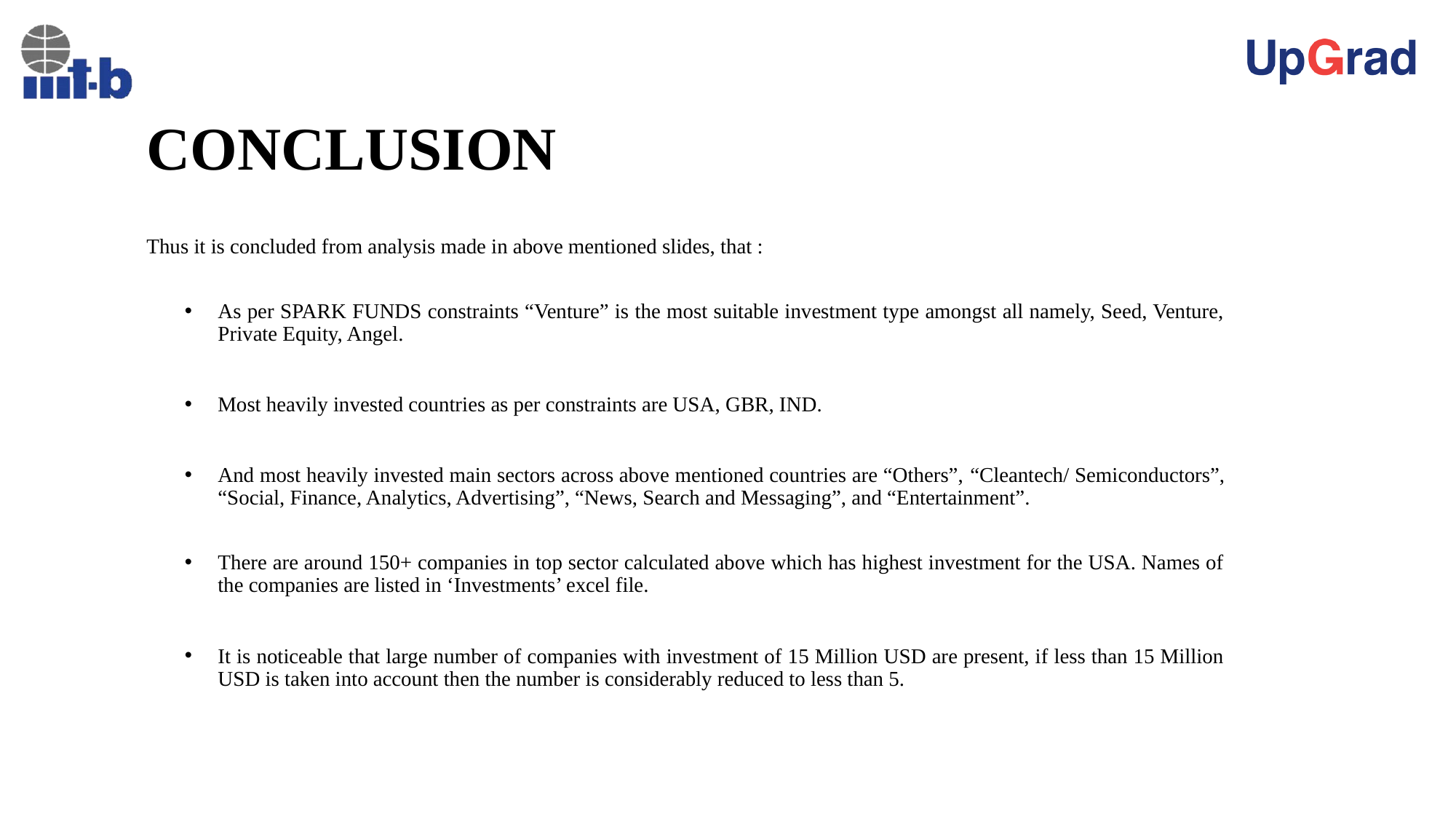

# CONCLUSION
Thus it is concluded from analysis made in above mentioned slides, that :

As per SPARK FUNDS constraints “Venture” is the most suitable investment type amongst all namely, Seed, Venture, Private Equity, Angel.

Most heavily invested countries as per constraints are USA, GBR, IND.

And most heavily invested main sectors across above mentioned countries are “Others”, “Cleantech/ Semiconductors”, “Social, Finance, Analytics, Advertising”, “News, Search and Messaging”, and “Entertainment”.

There are around 150+ companies in top sector calculated above which has highest investment for the USA. Names of the companies are listed in ‘Investments’ excel file.

It is noticeable that large number of companies with investment of 15 Million USD are present, if less than 15 Million USD is taken into account then the number is considerably reduced to less than 5.